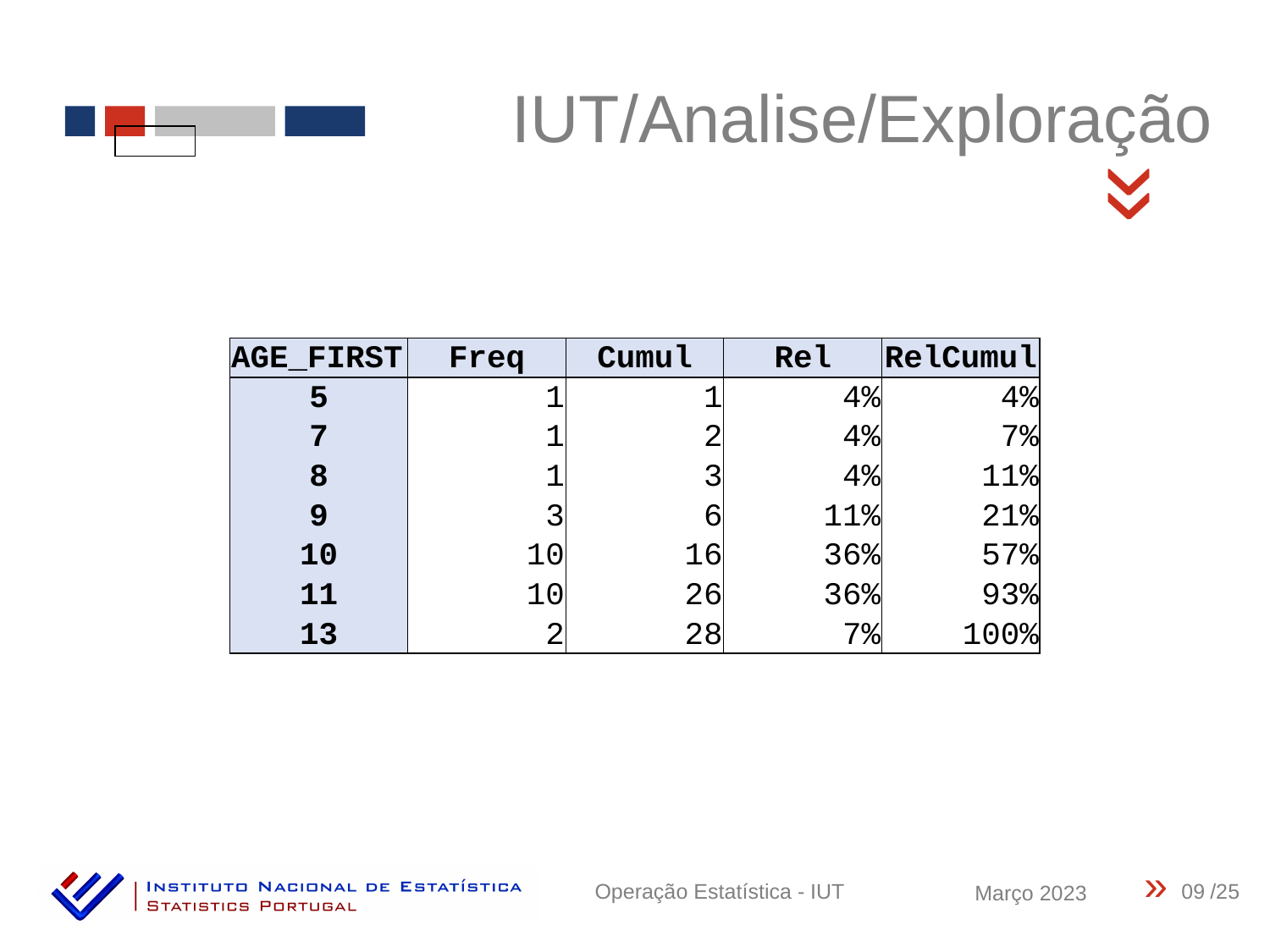

IUT/Analise/Exploração
«
| AGE\_FIRST | Freq | Cumul | Rel | RelCumul |
| --- | --- | --- | --- | --- |
| 5 | 1 | 1 | 4% | 4% |
| 7 | 1 | 2 | 4% | 7% |
| 8 | 1 | 3 | 4% | 11% |
| 9 | 3 | 6 | 11% | 21% |
| 10 | 10 | 16 | 36% | 57% |
| 11 | 10 | 26 | 36% | 93% |
| 13 | 2 | 28 | 7% | 100% |
09